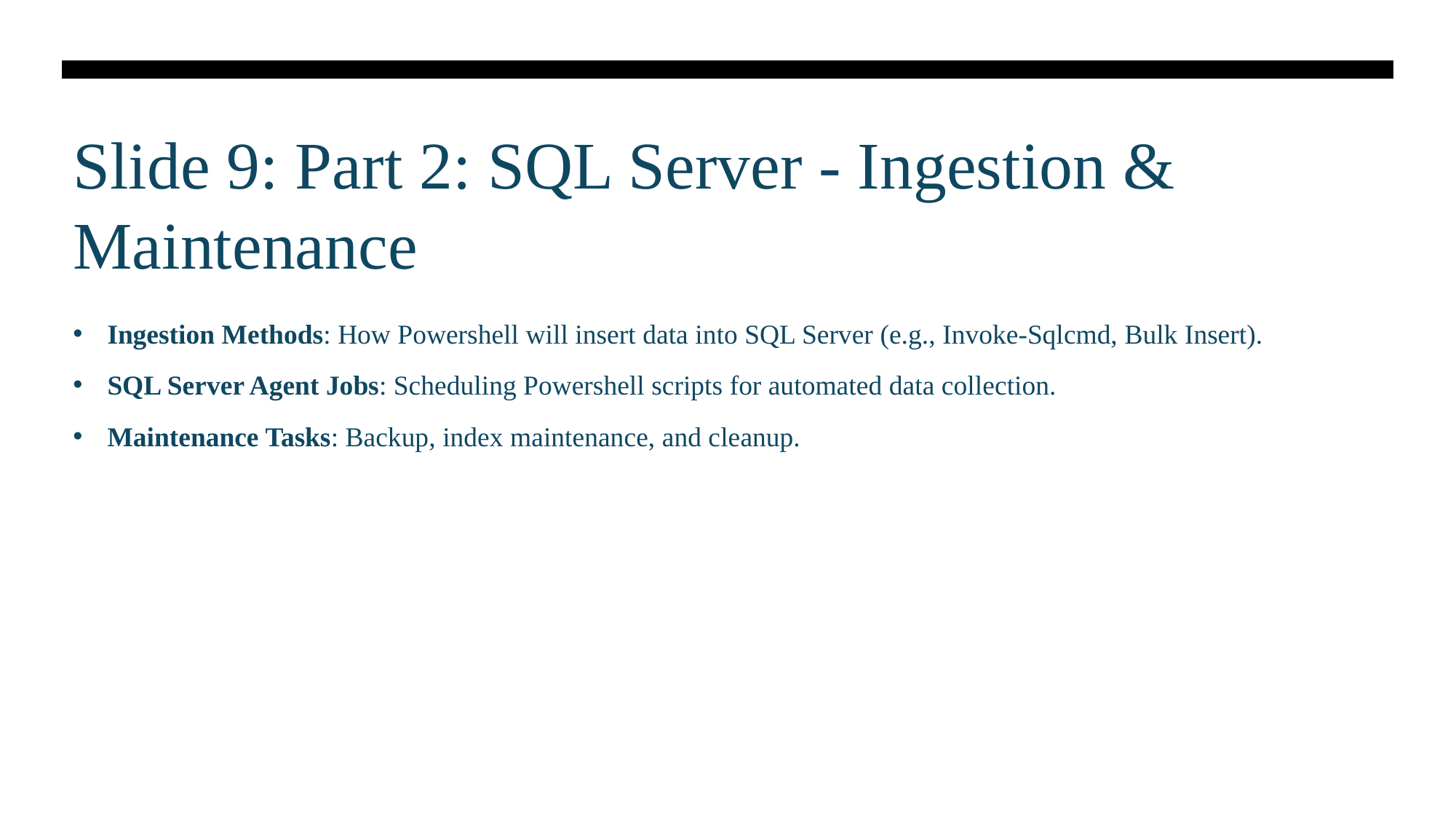

# Slide 9: Part 2: SQL Server - Ingestion & Maintenance
 Ingestion Methods: How Powershell will insert data into SQL Server (e.g., Invoke-Sqlcmd, Bulk Insert).
 SQL Server Agent Jobs: Scheduling Powershell scripts for automated data collection.
 Maintenance Tasks: Backup, index maintenance, and cleanup.